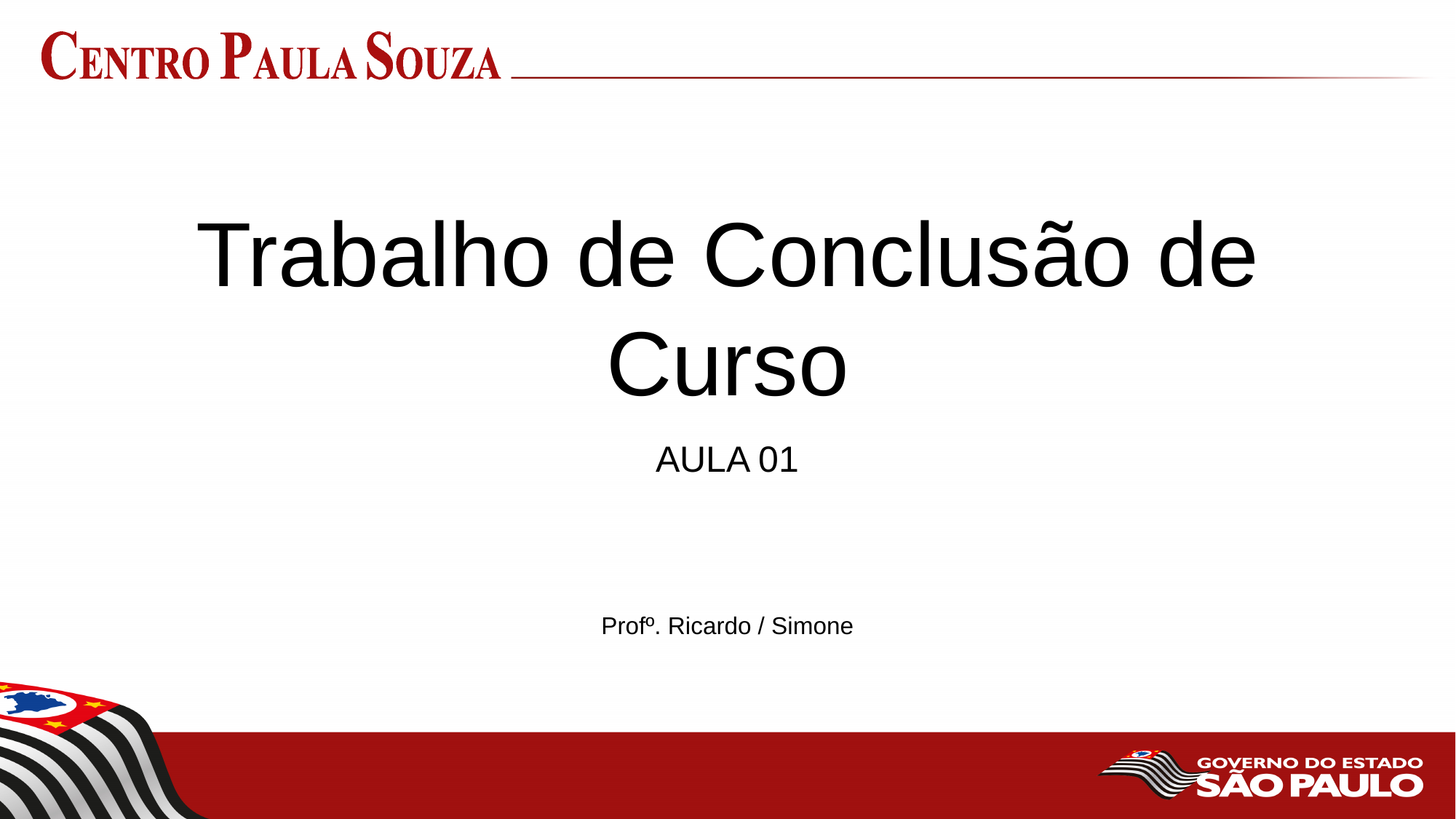

# Trabalho de Conclusão de Curso
AULA 01

Profº. Ricardo / Simone